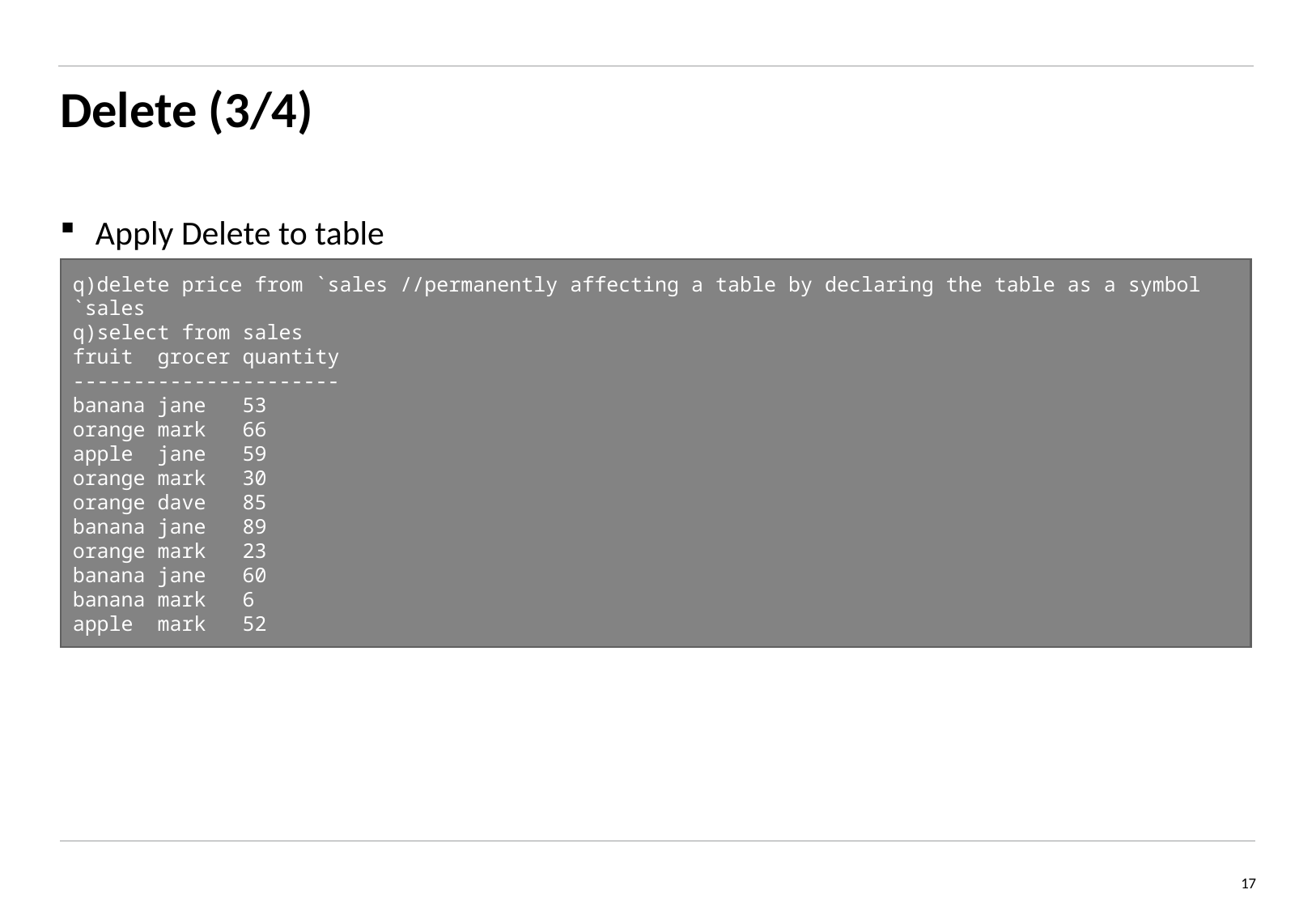

# Delete (3/4)
Apply Delete to table

q)delete price from `sales //permanently affecting a table by declaring the table as a symbol
`sales
q)select from sales
fruit  grocer quantity
----------------------
banana jane   53
orange mark   66
apple  jane   59
orange mark   30
orange dave   85
banana jane   89
orange mark   23
banana jane   60
banana mark   6
apple  mark   52
17